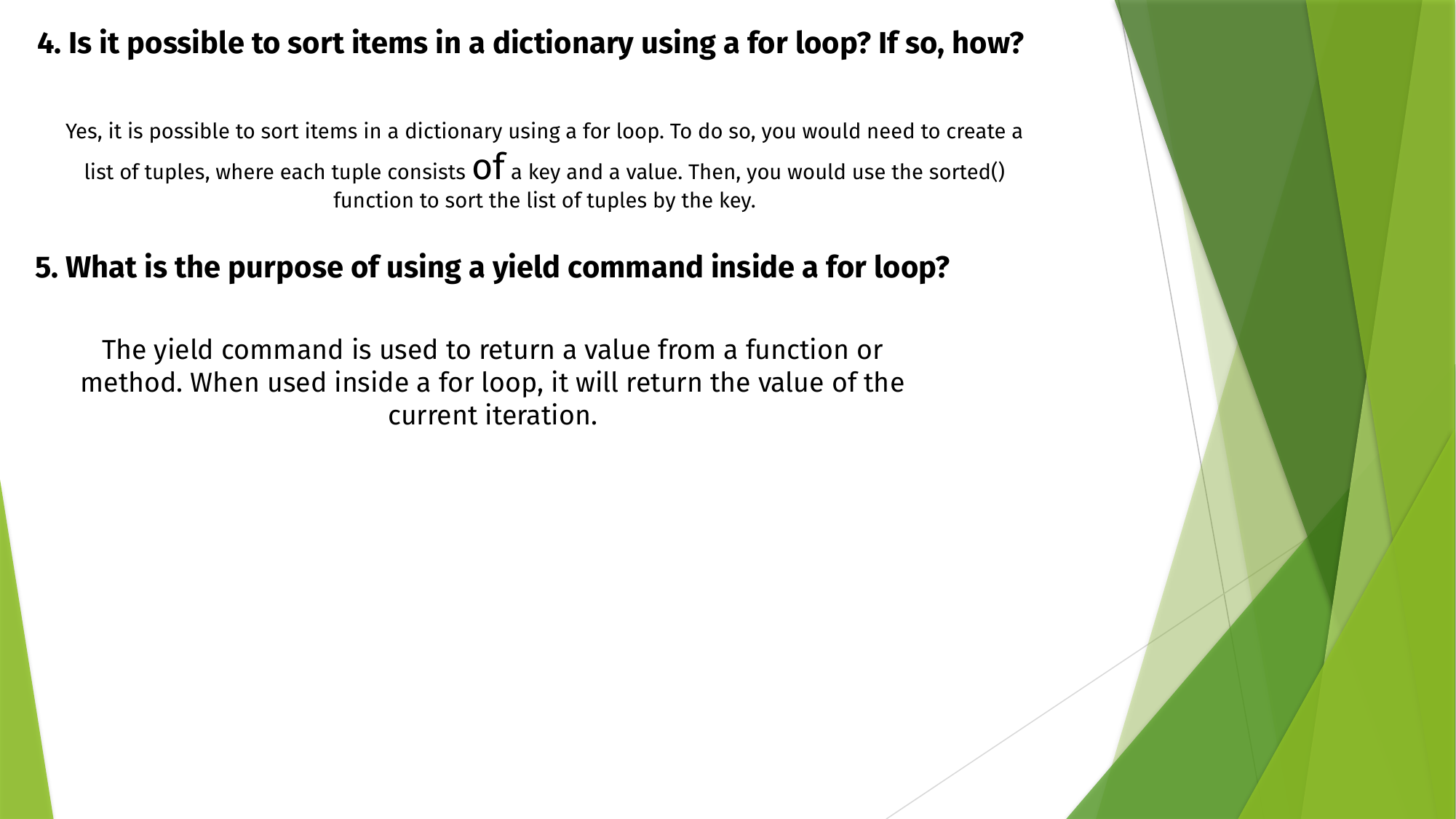

4. Is it possible to sort items in a dictionary using a for loop? If so, how?

Yes, it is possible to sort items in a dictionary using a for loop. To do so, you would need to create a list of tuples, where each tuple consists of a key and a value. Then, you would use the sorted() function to sort the list of tuples by the key.
5. What is the purpose of using a yield command inside a for loop?

The yield command is used to return a value from a function or method. When used inside a for loop, it will return the value of the current iteration.